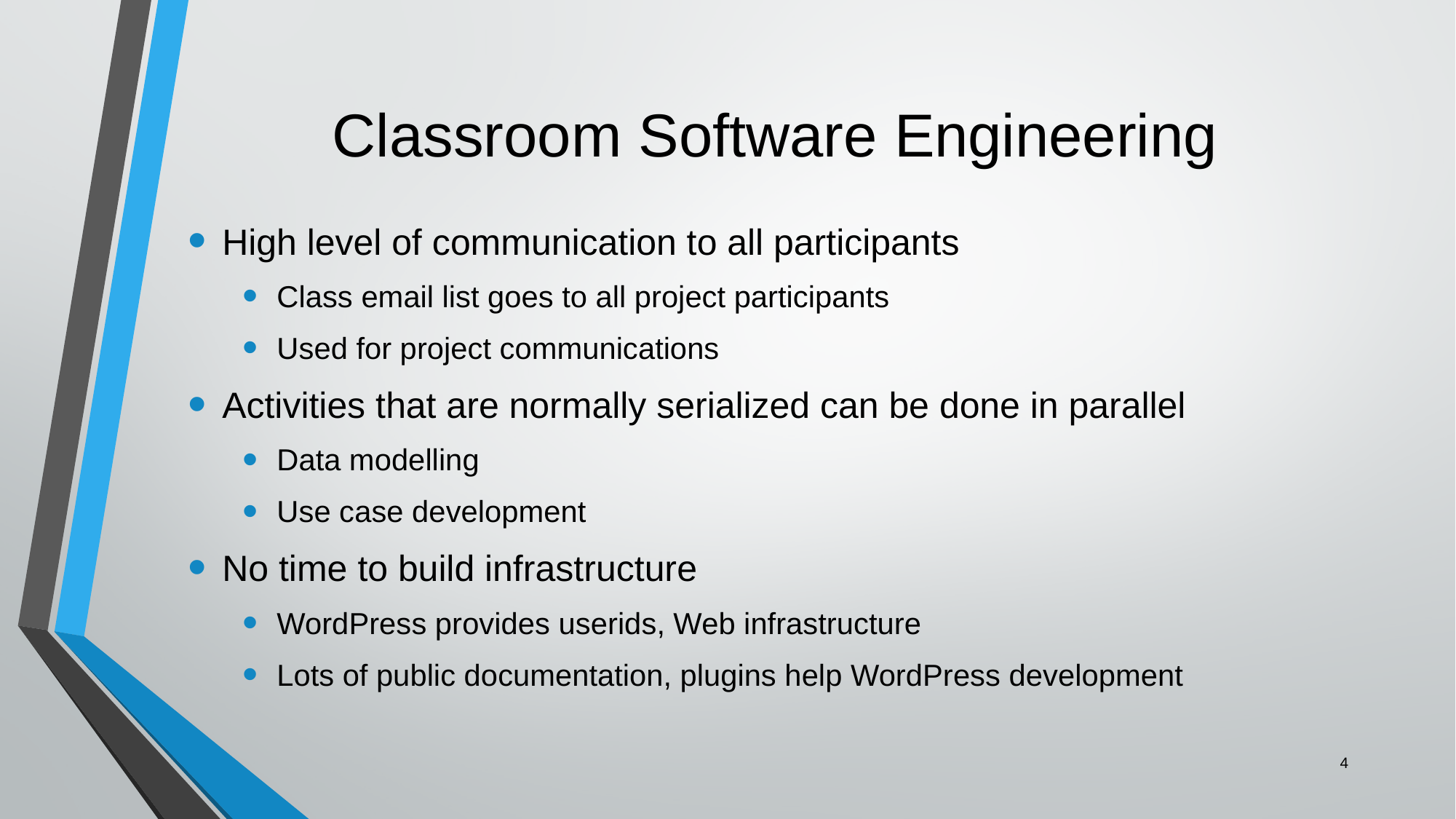

# Classroom Software Engineering
High level of communication to all participants
Class email list goes to all project participants
Used for project communications
Activities that are normally serialized can be done in parallel
Data modelling
Use case development
No time to build infrastructure
WordPress provides userids, Web infrastructure
Lots of public documentation, plugins help WordPress development
4